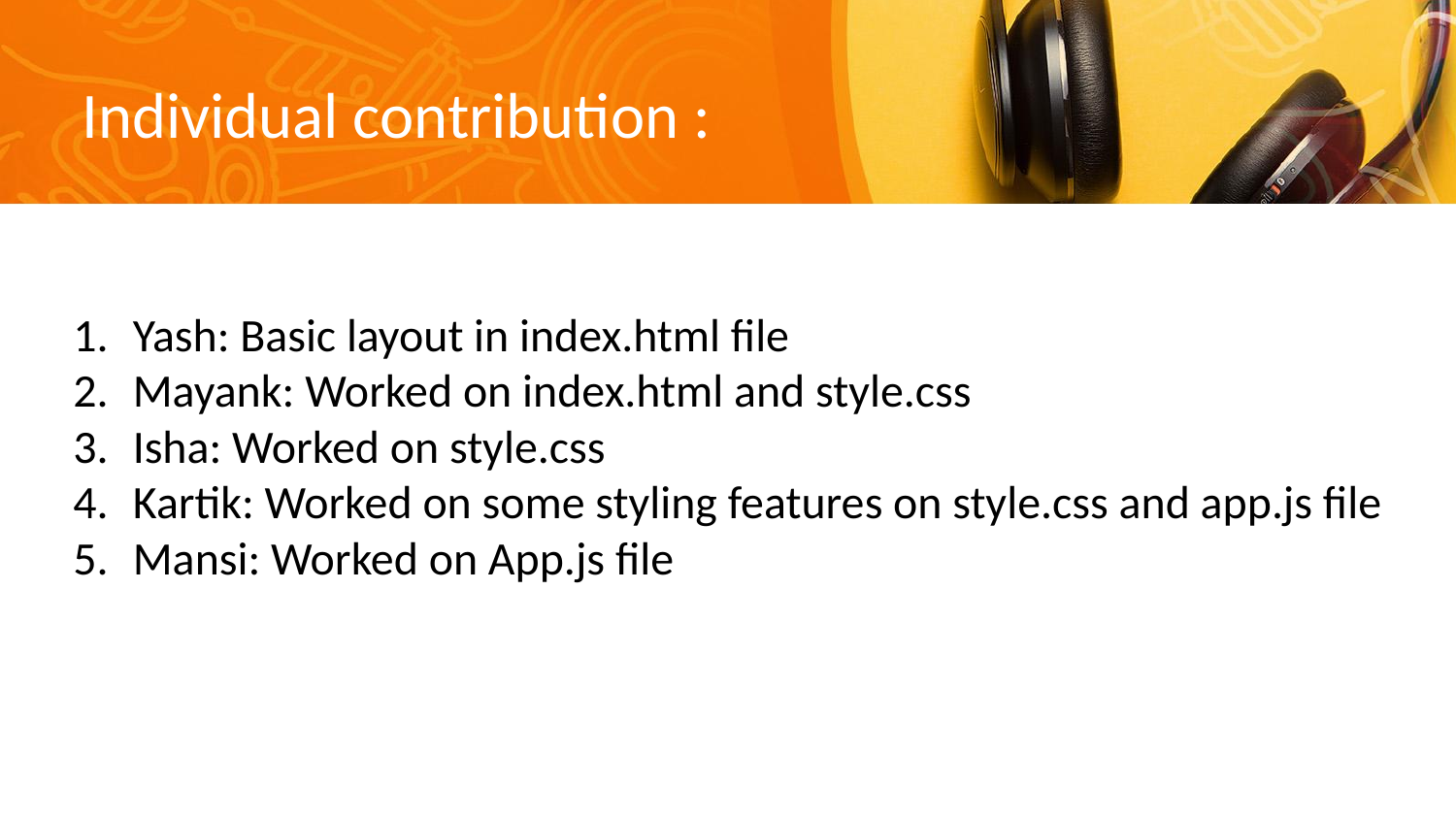

Individual contribution :
Yash: Basic layout in index.html file
Mayank: Worked on index.html and style.css
Isha: Worked on style.css
Kartik: Worked on some styling features on style.css and app.js file
Mansi: Worked on App.js file